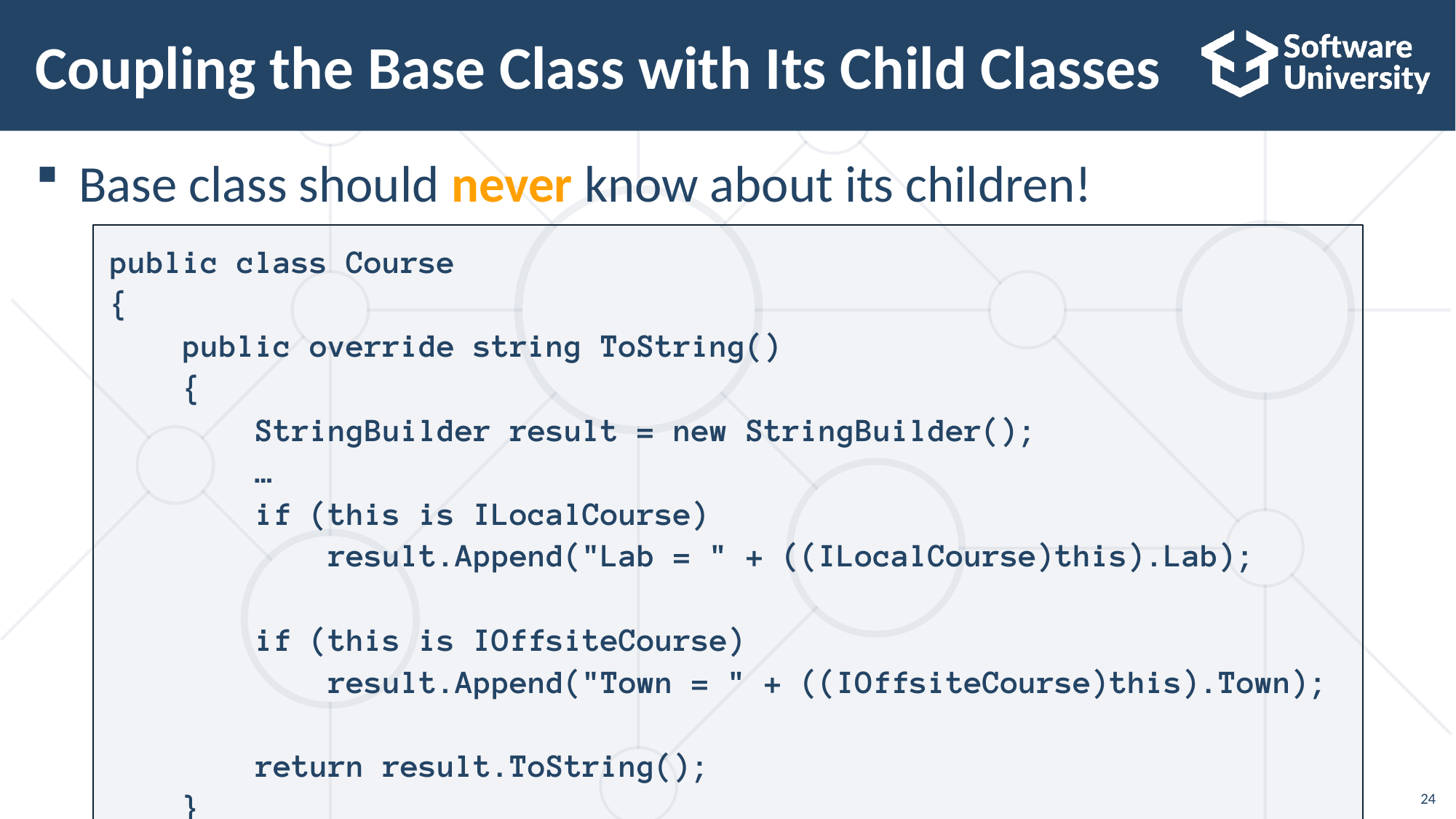

# Coupling the Base Class with Its Child Classes
Base class should never know about its children!
public class Course
{
    public override string ToString()
    {
        StringBuilder result = new StringBuilder();
        …
        if (this is ILocalCourse)
            result.Append("Lab = " + ((ILocalCourse)this).Lab);
        if (this is IOffsiteCourse)
            result.Append("Town = " + ((IOffsiteCourse)this).Town);
        return result.ToString();
    }
}
24